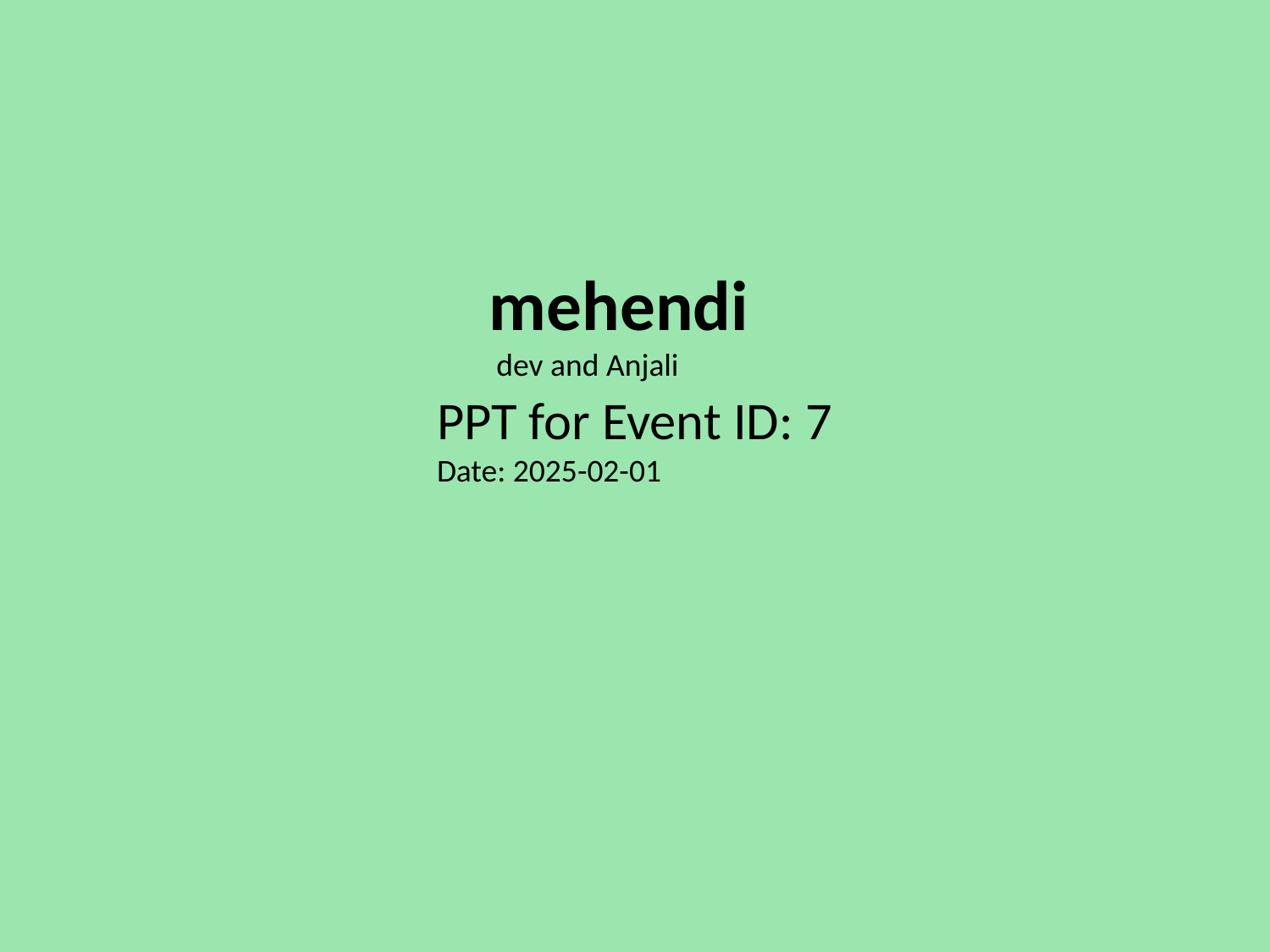

#
mehendi
 dev and Anjali
PPT for Event ID: 7
Date: 2025-02-01